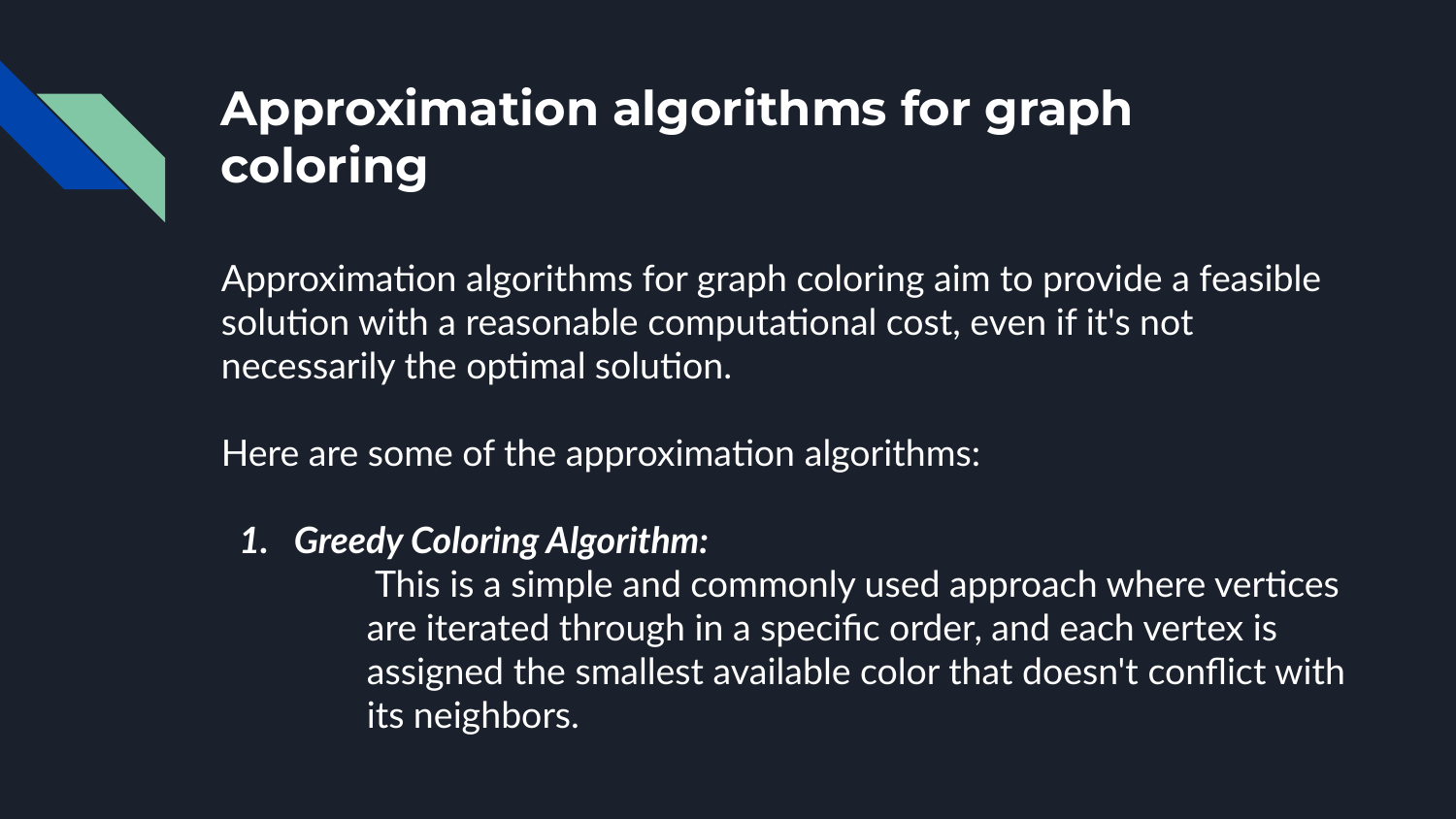

# Approximation algorithms for graph coloring

Approximation algorithms for graph coloring aim to provide a feasible solution with a reasonable computational cost, even if it's not necessarily the optimal solution.

Here are some of the approximation algorithms:

Greedy Coloring Algorithm:
 This is a simple and commonly used approach where vertices are iterated through in a specific order, and each vertex is assigned the smallest available color that doesn't conflict with its neighbors.